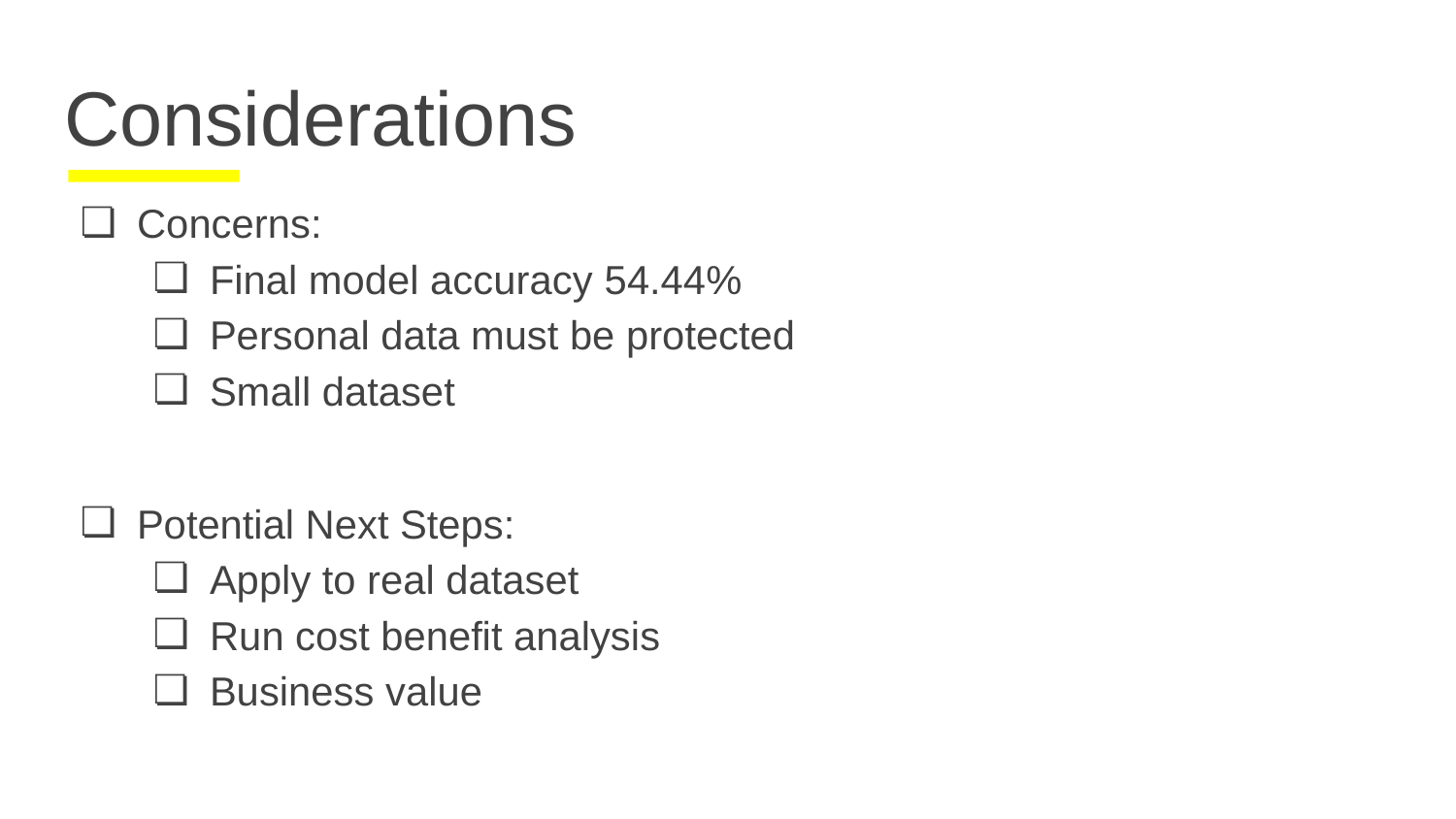

# Considerations
Concerns:
Final model accuracy 54.44%
Personal data must be protected
Small dataset

Potential Next Steps:
Apply to real dataset
Run cost benefit analysis
Business value